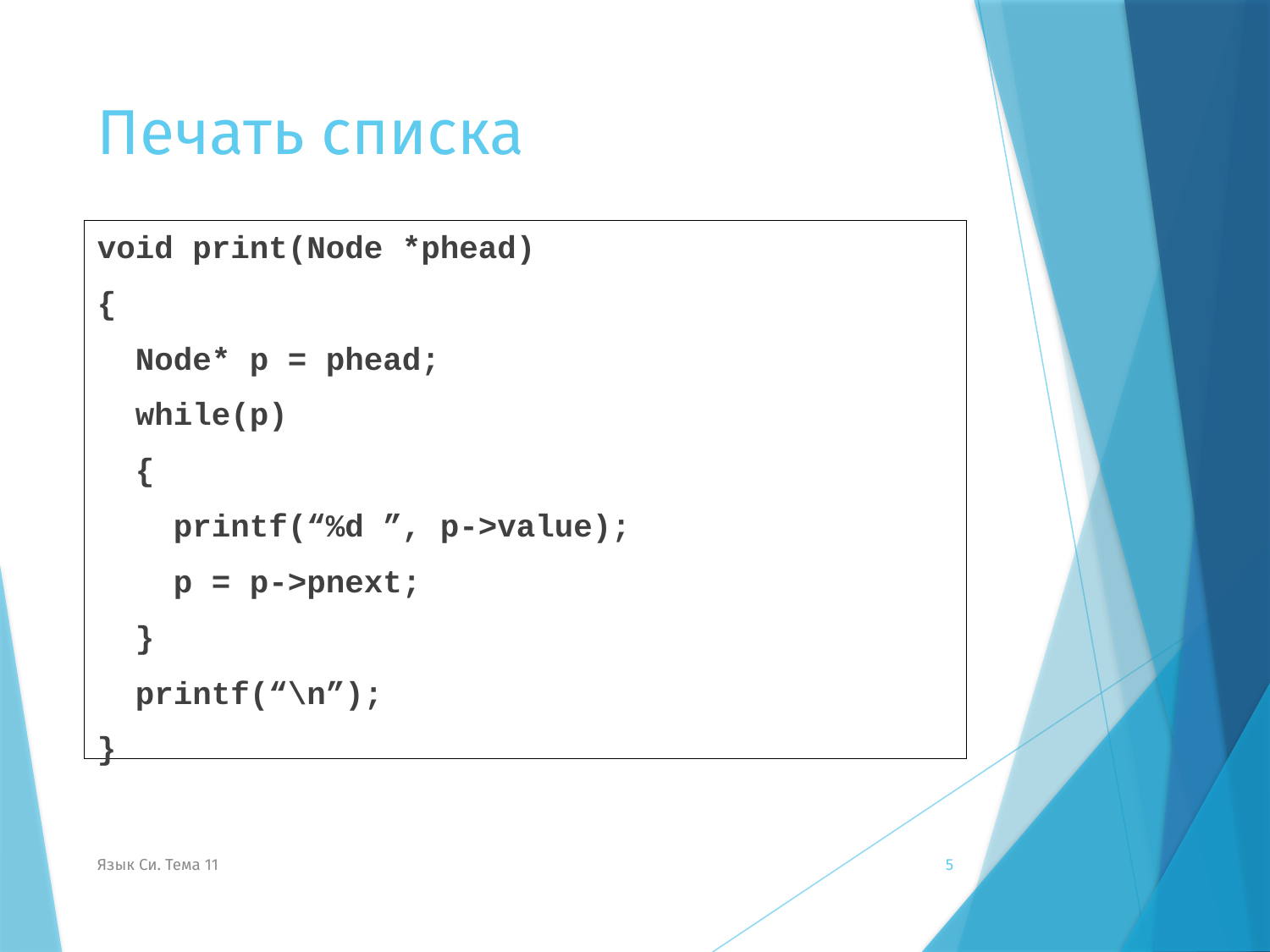

# Печать списка
void print(Node *phead)
{
  Node* p = phead;
  while(p)
  {
    printf(“%d ”, p->value);
    p = p->pnext;
  }
  printf(“\n”);
}

Язык Си. Тема 11
5